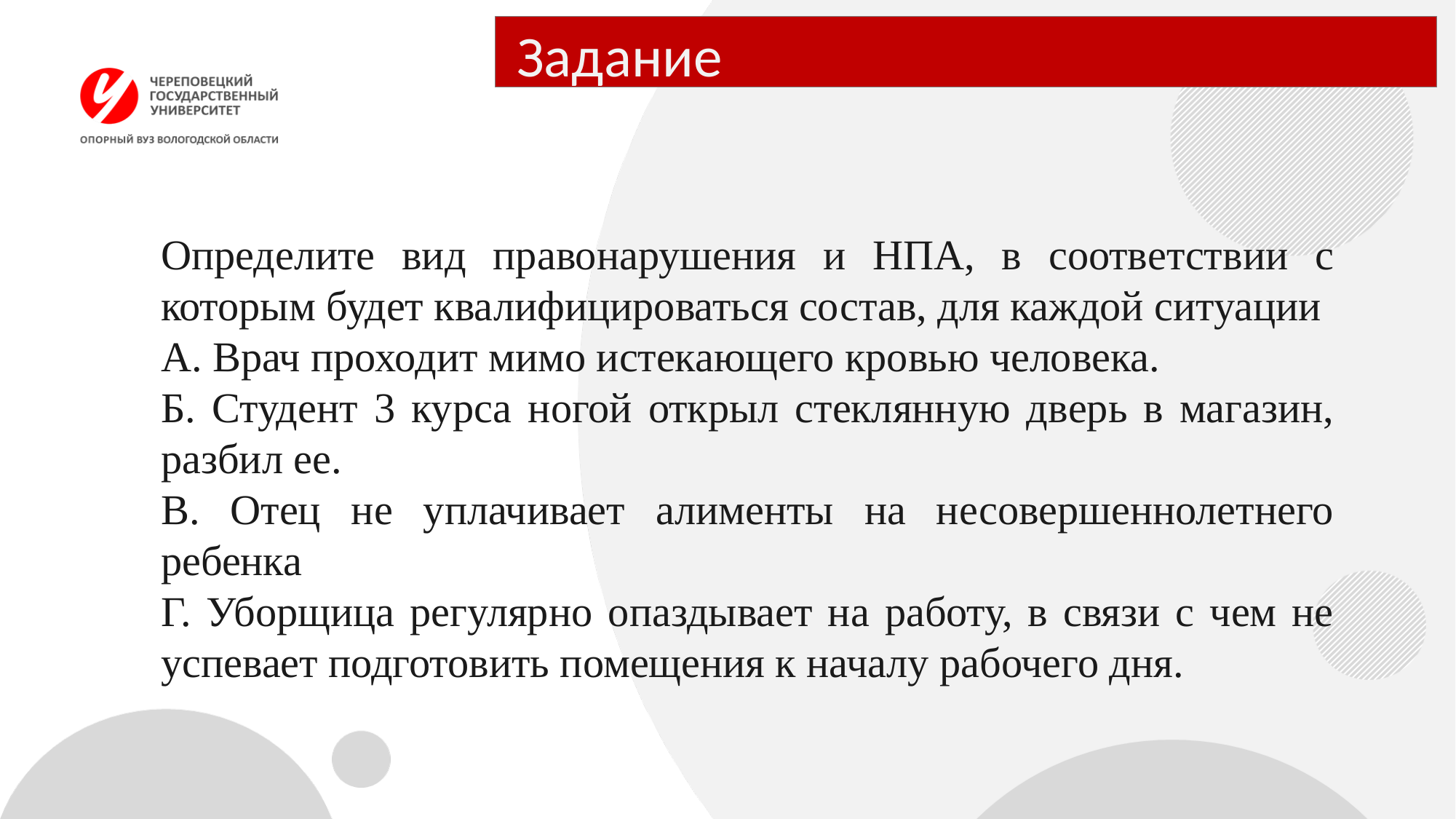

# Задание
Определите вид правонарушения и НПА, в соответствии с которым будет квалифицироваться состав, для каждой ситуации
А. Врач проходит мимо истекающего кровью человека.
Б. Студент 3 курса ногой открыл стеклянную дверь в магазин, разбил ее.
В. Отец не уплачивает алименты на несовершеннолетнего ребенка
Г. Уборщица регулярно опаздывает на работу, в связи с чем не успевает подготовить помещения к началу рабочего дня.